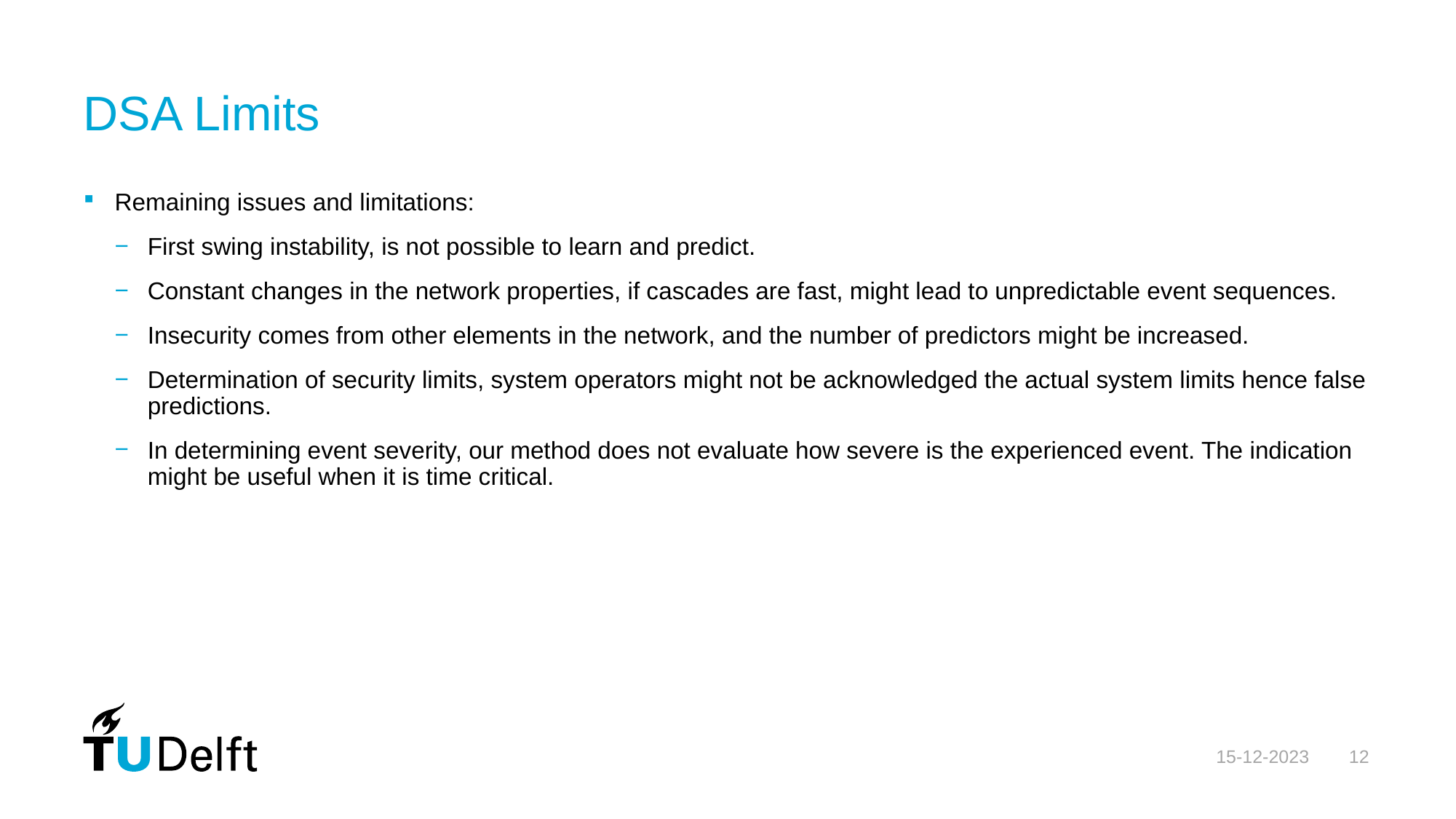

# DSA Limits
Remaining issues and limitations:
First swing instability, is not possible to learn and predict.
Constant changes in the network properties, if cascades are fast, might lead to unpredictable event sequences.
Insecurity comes from other elements in the network, and the number of predictors might be increased.
Determination of security limits, system operators might not be acknowledged the actual system limits hence false predictions.
In determining event severity, our method does not evaluate how severe is the experienced event. The indication might be useful when it is time critical.

15-12-2023
12